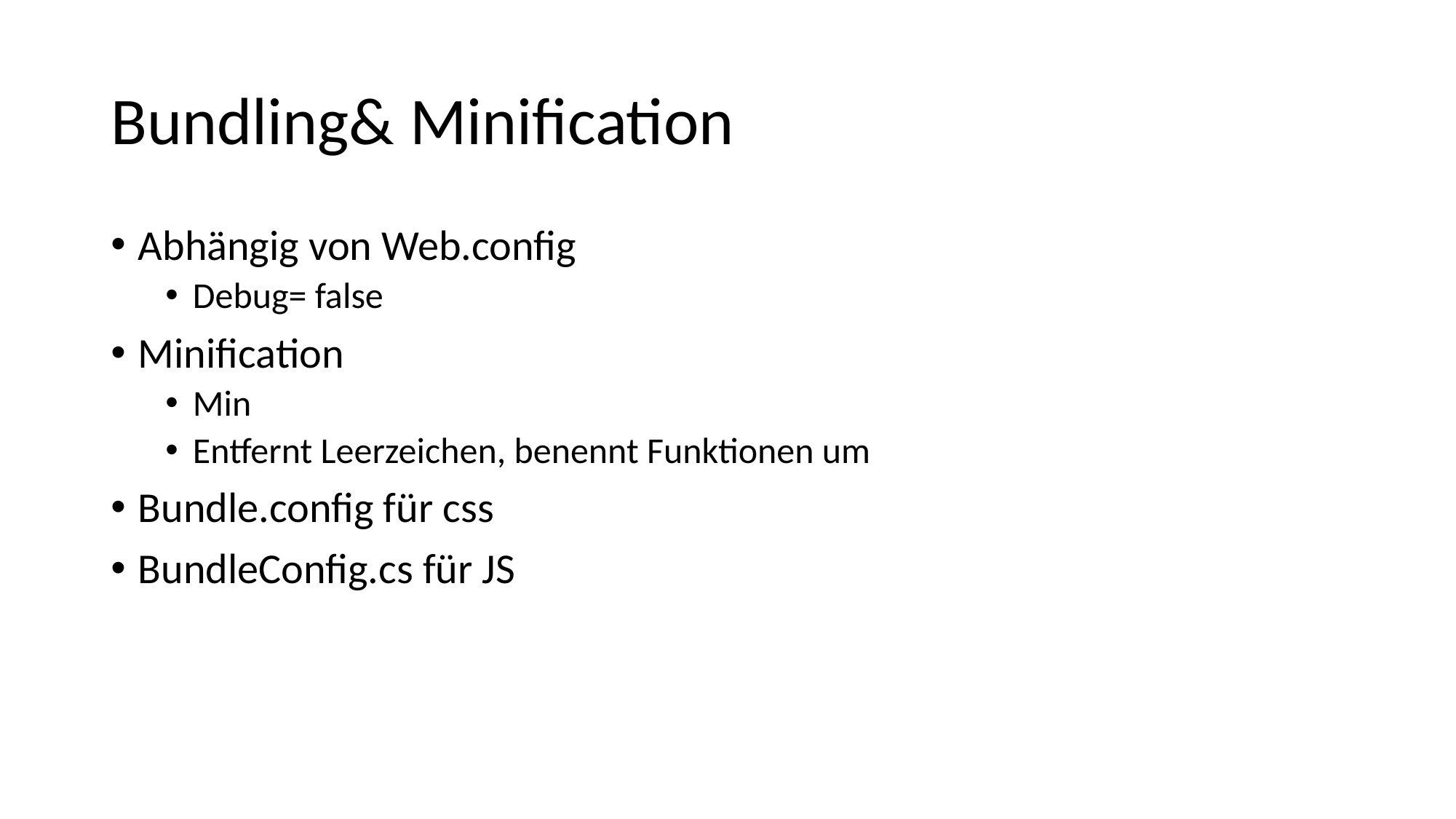

# Bundling& Minification
Abhängig von Web.config
Debug= false
Minification
Min
Entfernt Leerzeichen, benennt Funktionen um
Bundle.config für css
BundleConfig.cs für JS